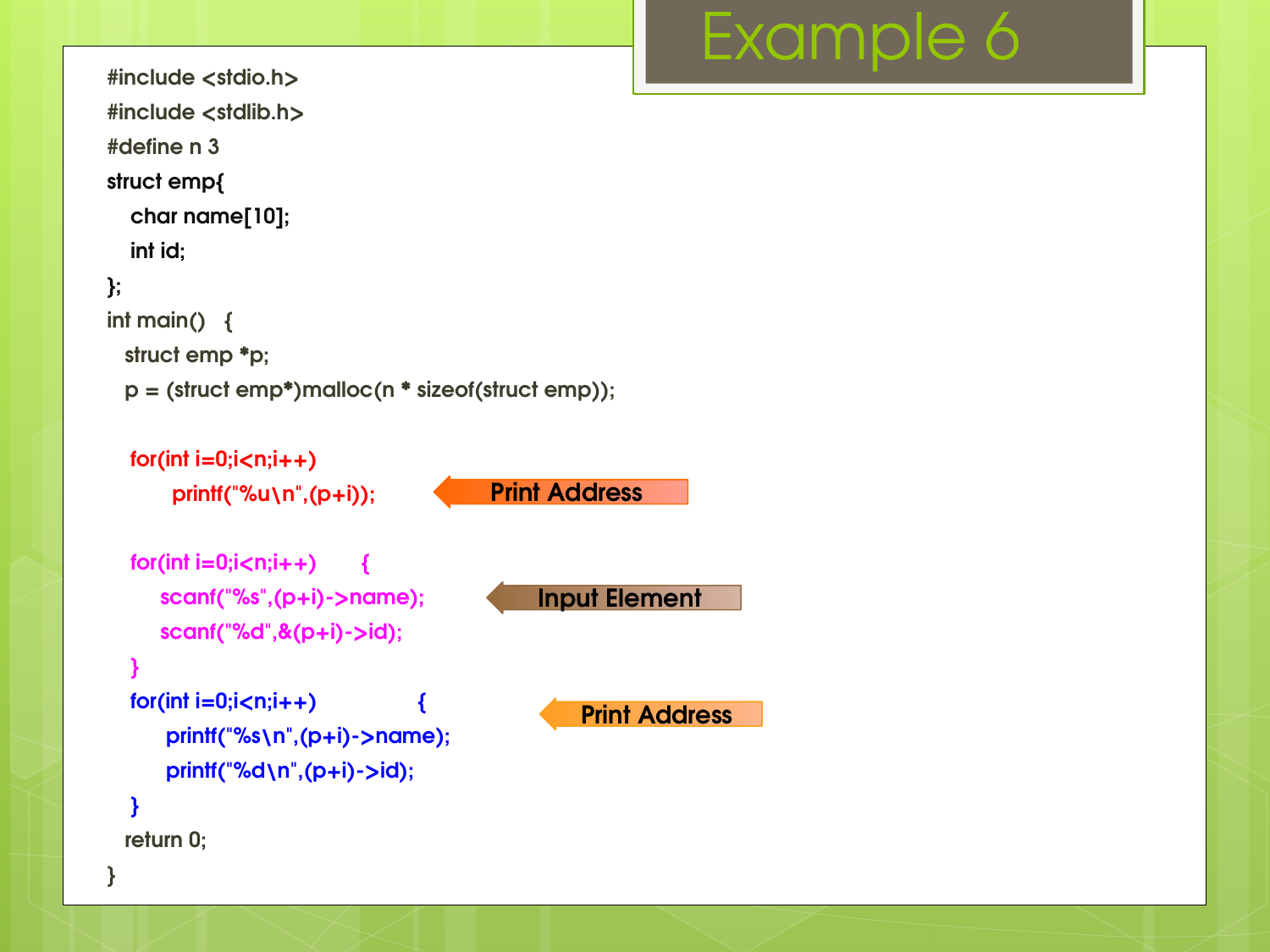

# Example 6
#include <stdio.h>
#include <stdlib.h>
#define n 3
struct emp{
    char name[10];
    int id;
};
int main()   {
   struct emp *p;
   p = (struct emp*)malloc(n * sizeof(struct emp));

    for(int i=0;i<n;i++)
           printf("%u\n",(p+i));

    for(int i=0;i<n;i++)	{
         scanf("%s",(p+i)->name);
         scanf("%d",&(p+i)->id);
    }
    for(int i=0;i<n;i++)                 {
          printf("%s\n",(p+i)->name);
          printf("%d\n",(p+i)->id);
    }
   return 0;
}
Print Address
Input Element
Print Address